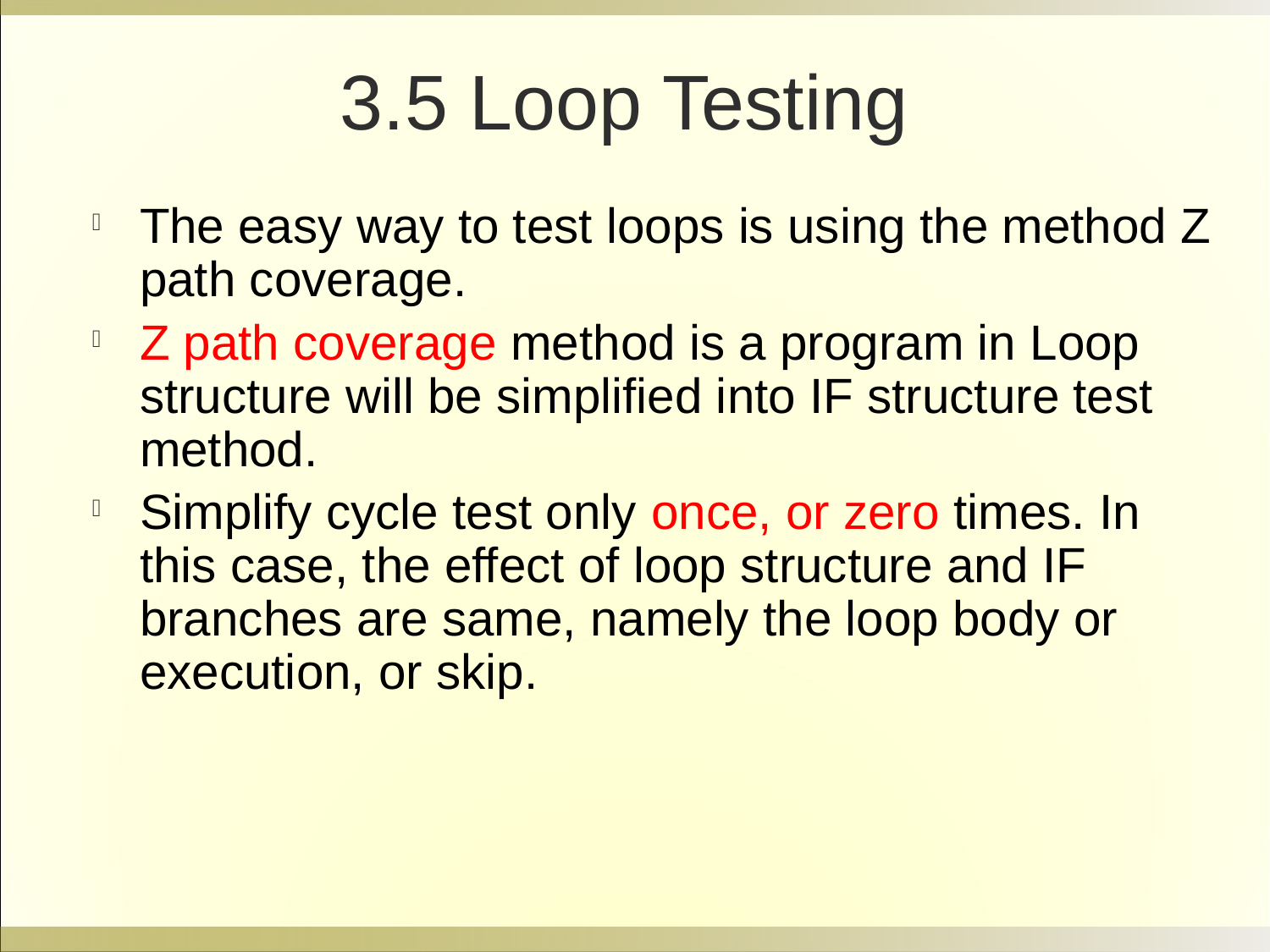

3.5 Loop Testing
The easy way to test loops is using the method Z path coverage.
Z path coverage method is a program in Loop structure will be simplified into IF structure test method.
Simplify cycle test only once, or zero times. In this case, the effect of loop structure and IF branches are same, namely the loop body or execution, or skip.